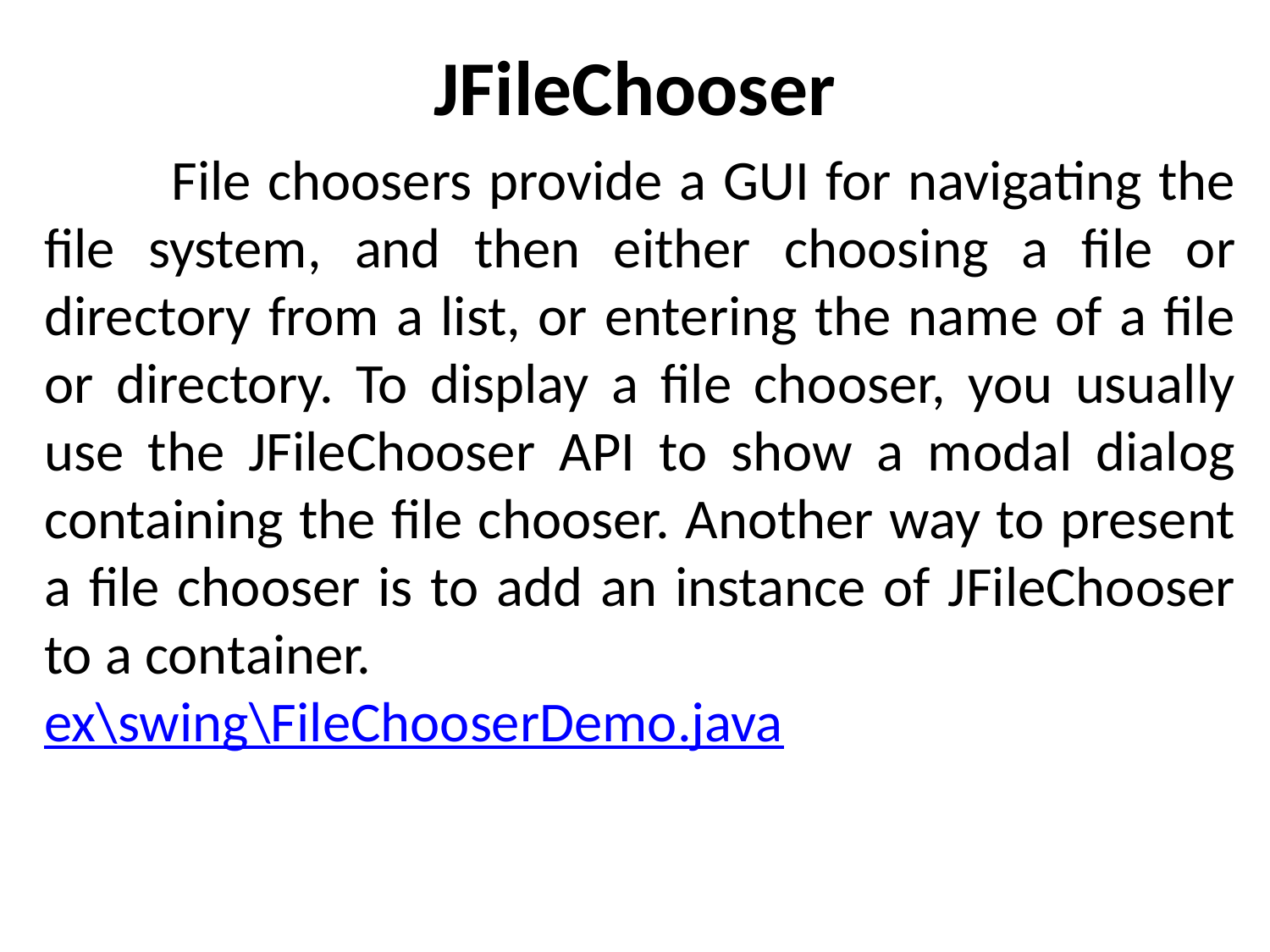

# JFileChooser
	File choosers provide a GUI for navigating the file system, and then either choosing a file or directory from a list, or entering the name of a file or directory. To display a file chooser, you usually use the JFileChooser API to show a modal dialog containing the file chooser. Another way to present a file chooser is to add an instance of JFileChooser to a container.
ex\swing\FileChooserDemo.java